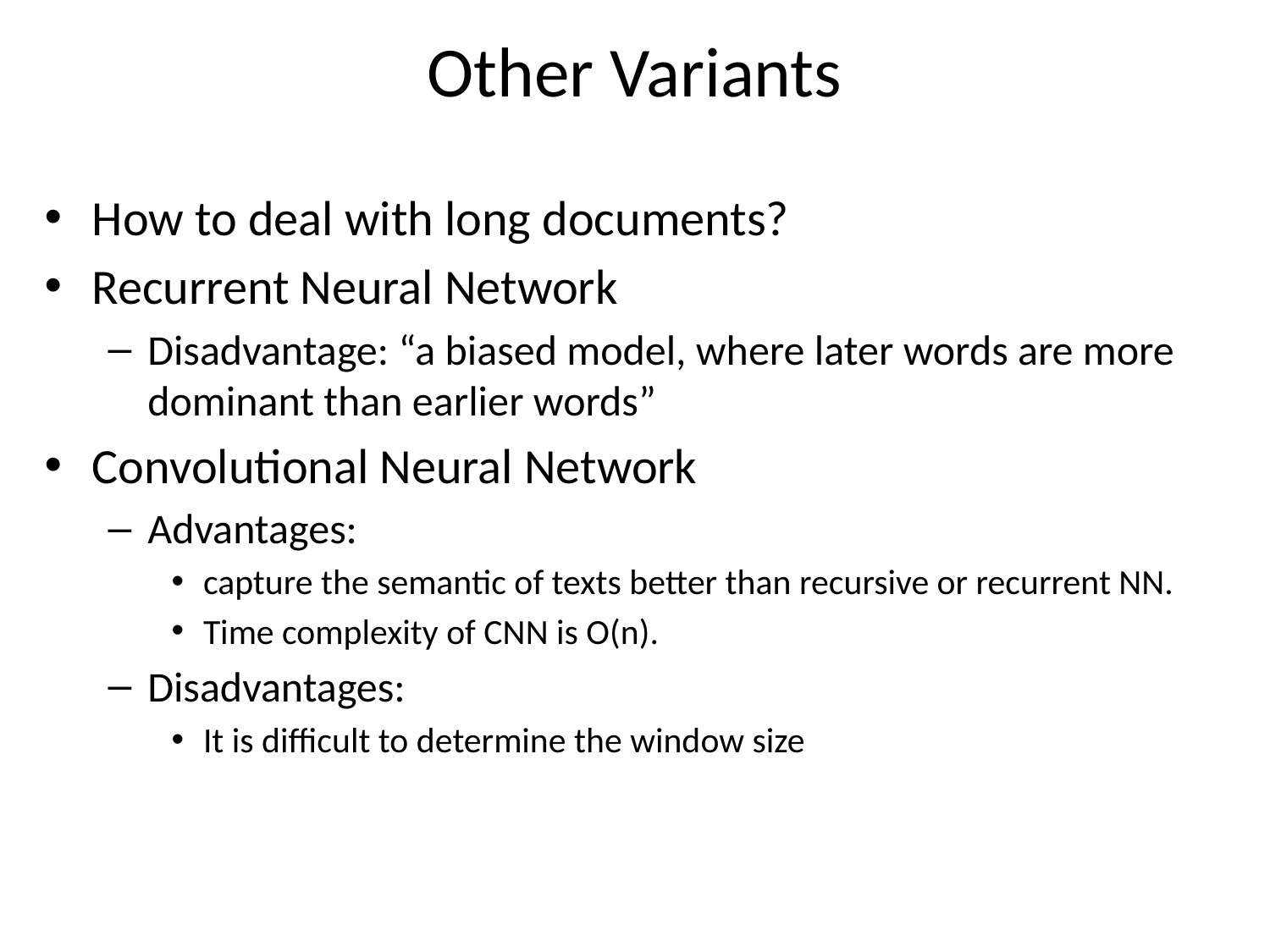

# Other Variants
How to deal with long documents?
Recurrent Neural Network
Disadvantage: “a biased model, where later words are more dominant than earlier words”
Convolutional Neural Network
Advantages:
capture the semantic of texts better than recursive or recurrent NN.
Time complexity of CNN is O(n).
Disadvantages:
It is difficult to determine the window size